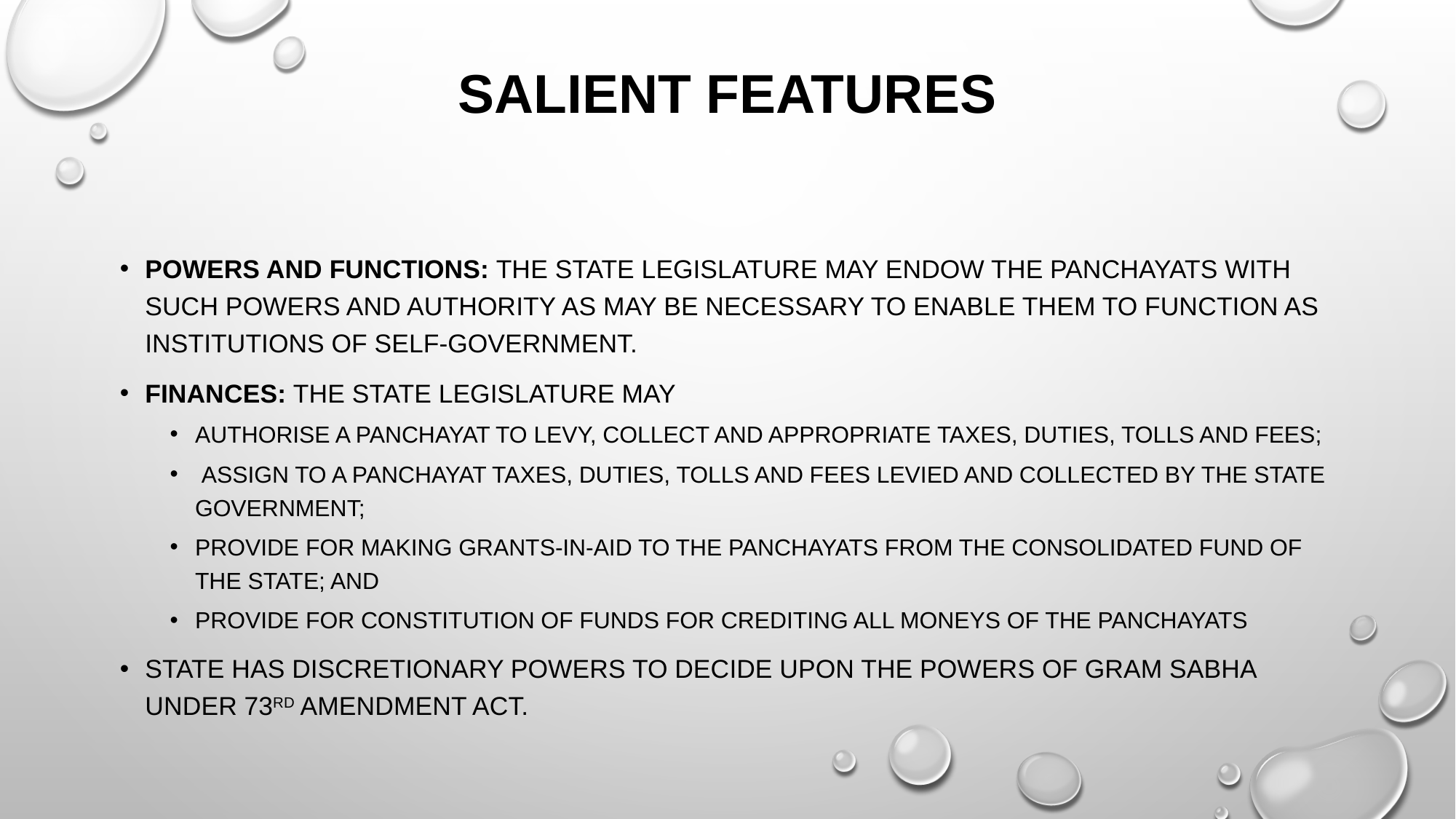

# Salient Features
Powers and Functions: The state legislature may endow the Panchayats with such powers and authority as may be necessary to enable them to function as institutions of self-government.
Finances: The state legislature may
authorise a panchayat to levy, collect and appropriate taxes, duties, tolls and fees;
 assign to a panchayat taxes, duties, tolls and fees levied and collected by the state government;
provide for making grants-in-aid to the panchayats from the consolidated fund of the state; and
provide for constitution of funds for crediting all moneys of the panchayats
State has discretionary powers to decide upon the powers of gram sabha under 73rd amendment act.